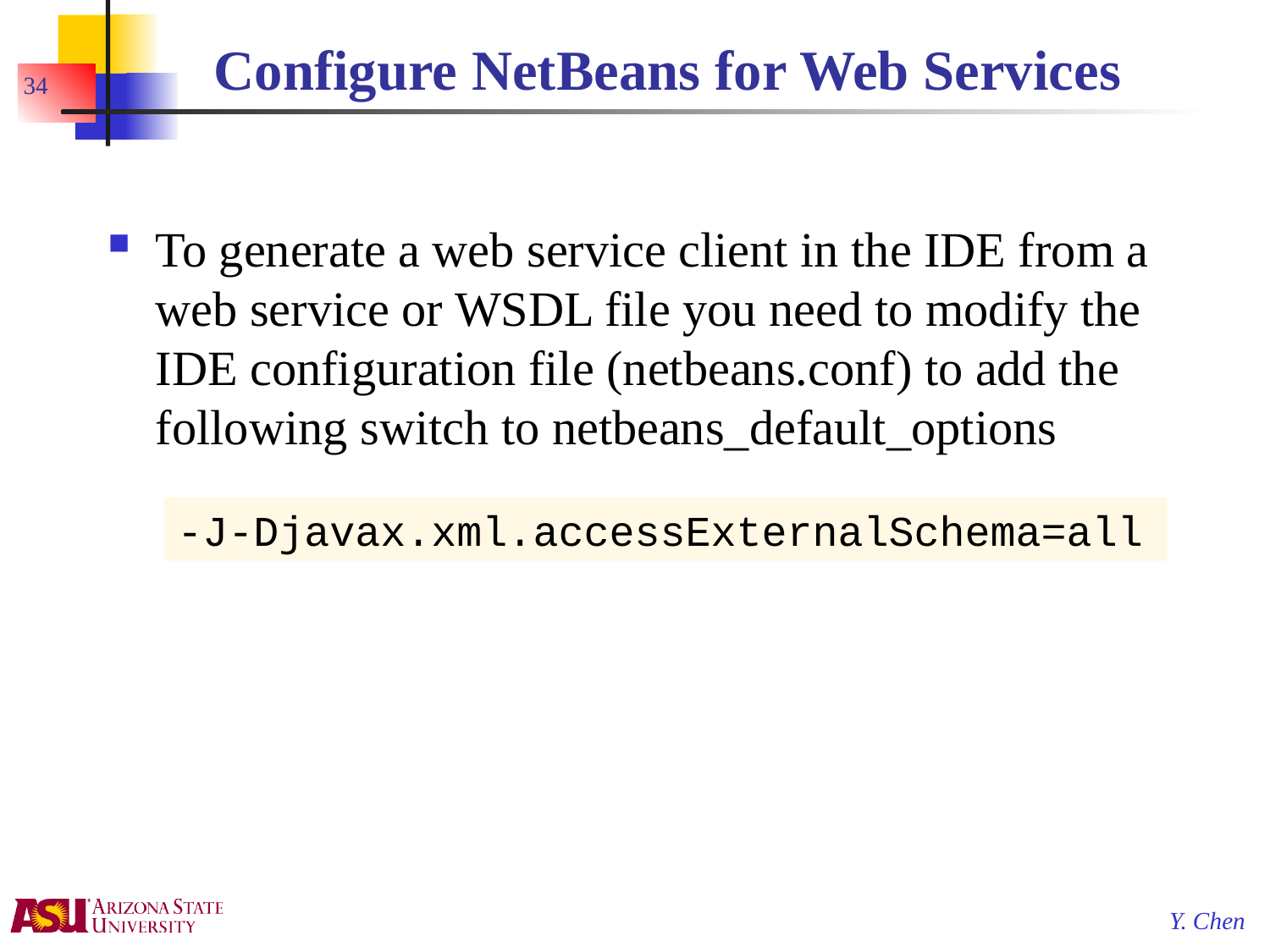

# Configure NetBeans for Web Services
34
To generate a web service client in the IDE from a web service or WSDL file you need to modify the IDE configuration file (netbeans.conf) to add the following switch to netbeans_default_options
-J-Djavax.xml.accessExternalSchema=all